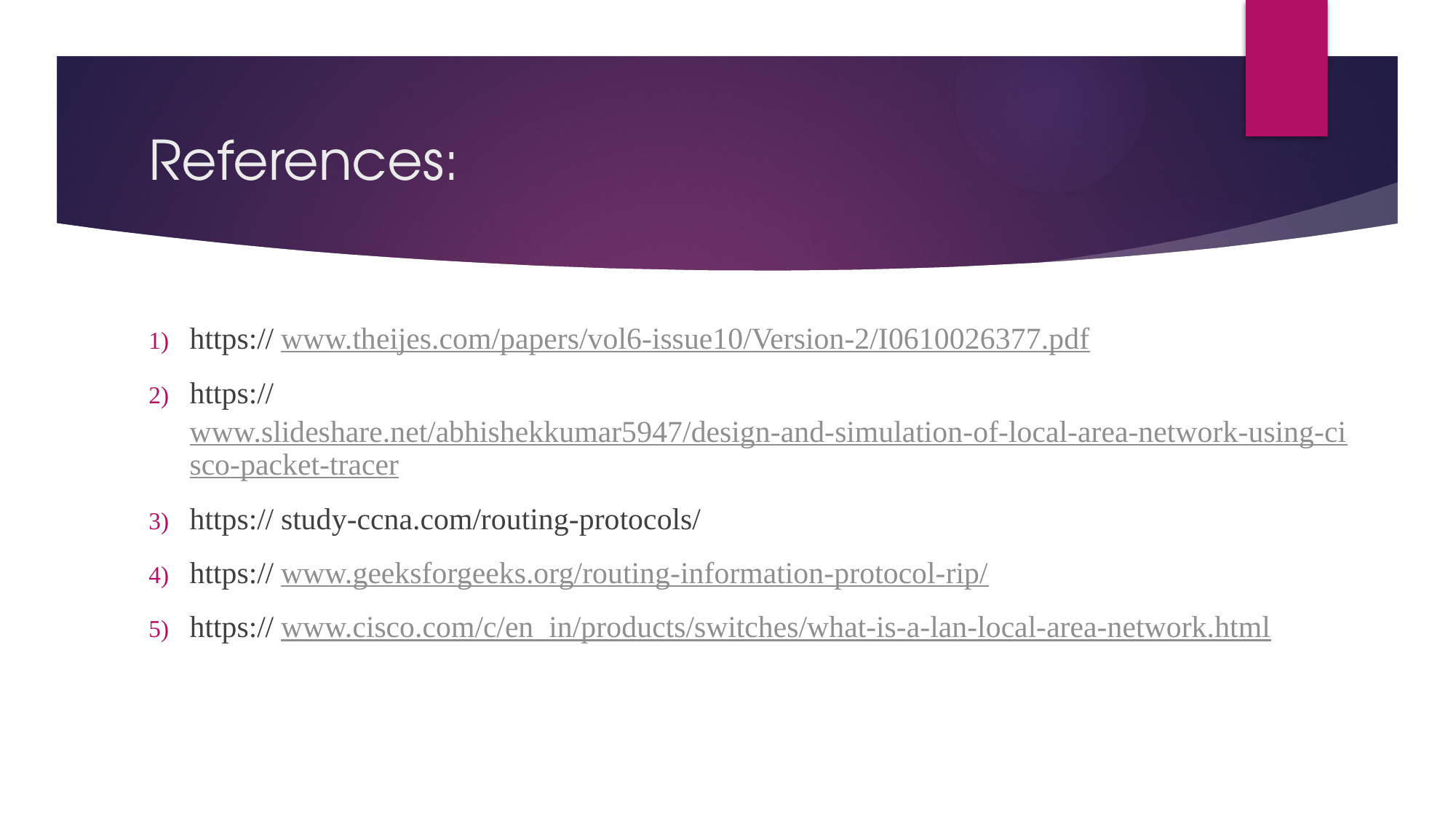

# References:
https:// www.theijes.com/papers/vol6-issue10/Version-2/I0610026377.pdf
https:// www.slideshare.net/abhishekkumar5947/design-and-simulation-of-local-area-network-using-cisco-packet-tracer
https:// study-ccna.com/routing-protocols/
https:// www.geeksforgeeks.org/routing-information-protocol-rip/
https:// www.cisco.com/c/en_in/products/switches/what-is-a-lan-local-area-network.html